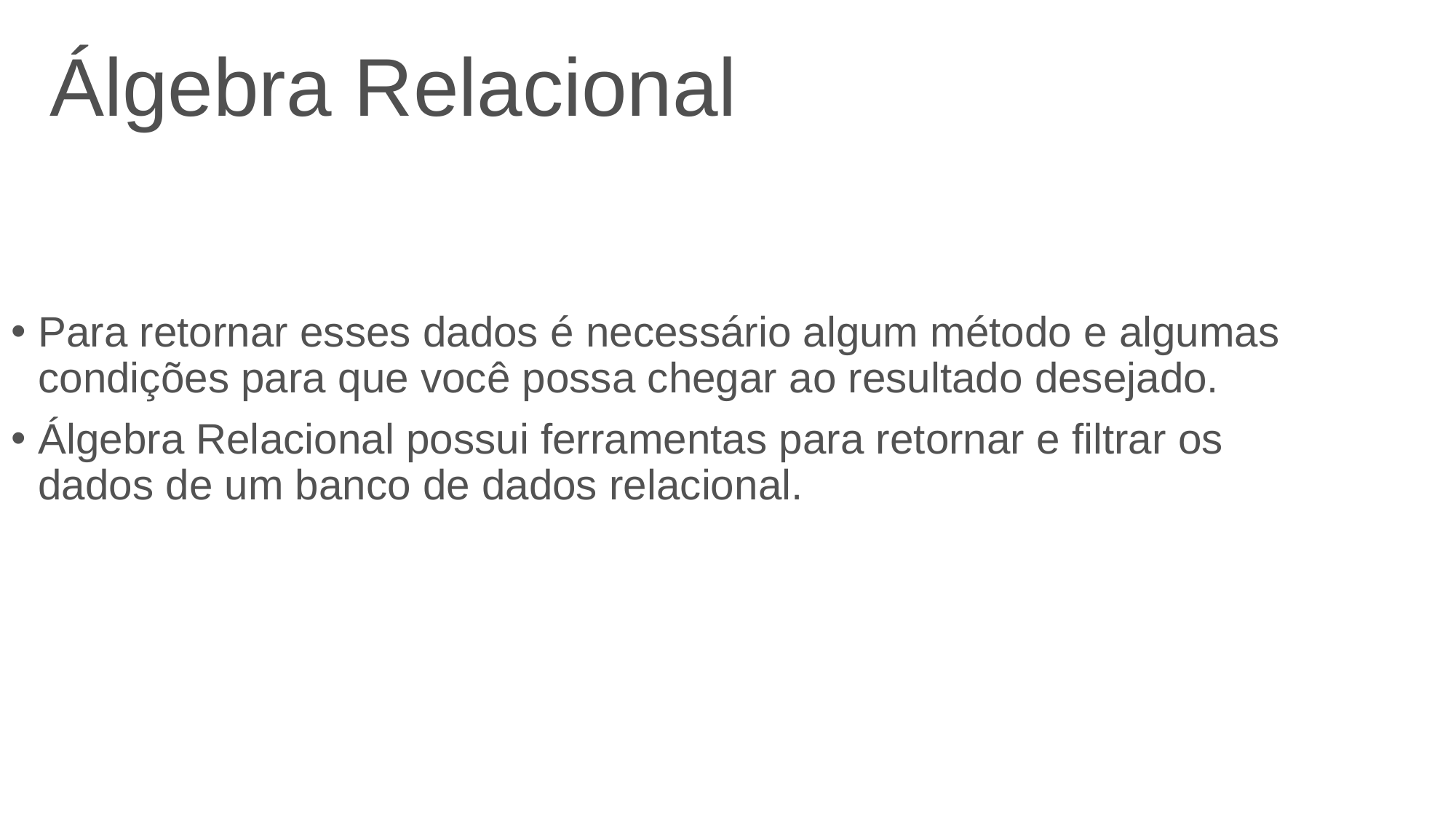

# Álgebra Relacional
Para retornar esses dados é necessário algum método e algumas condições para que você possa chegar ao resultado desejado.
Álgebra Relacional possui ferramentas para retornar e filtrar os dados de um banco de dados relacional.